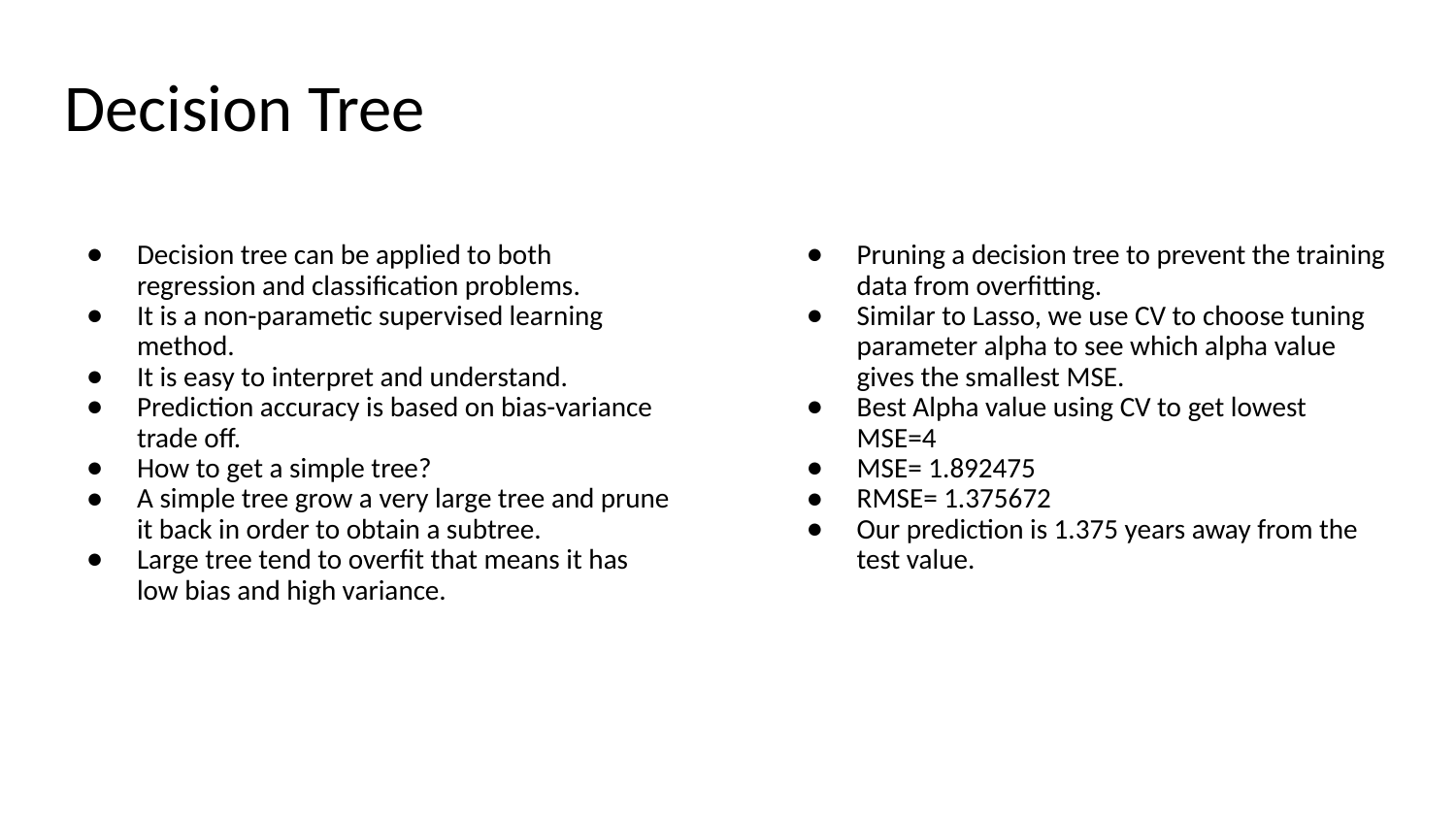

# Decision Tree
Decision tree can be applied to both regression and classification problems.
It is a non-parametic supervised learning method.
It is easy to interpret and understand.
Prediction accuracy is based on bias-variance trade off.
How to get a simple tree?
A simple tree grow a very large tree and prune it back in order to obtain a subtree.
Large tree tend to overfit that means it has low bias and high variance.
Pruning a decision tree to prevent the training data from overfitting.
Similar to Lasso, we use CV to choose tuning parameter alpha to see which alpha value gives the smallest MSE.
Best Alpha value using CV to get lowest MSE=4
MSE= 1.892475
RMSE= 1.375672
Our prediction is 1.375 years away from the test value.